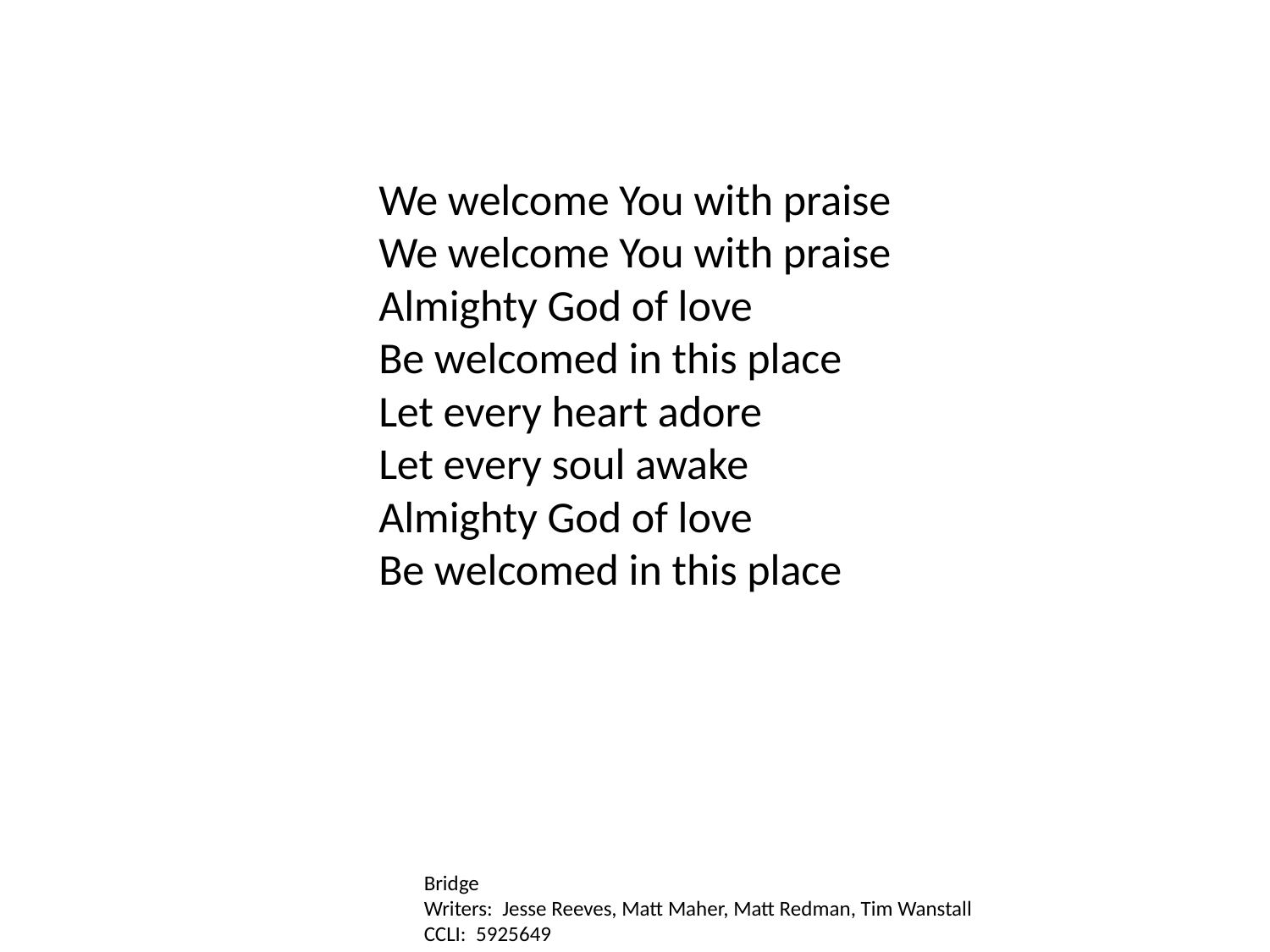

We welcome You with praise
We welcome You with praise
Almighty God of love
Be welcomed in this place
Let every heart adore
Let every soul awake
Almighty God of love
Be welcomed in this place

Bridge
Writers:  Jesse Reeves, Matt Maher, Matt Redman, Tim Wanstall
CCLI:  5925649